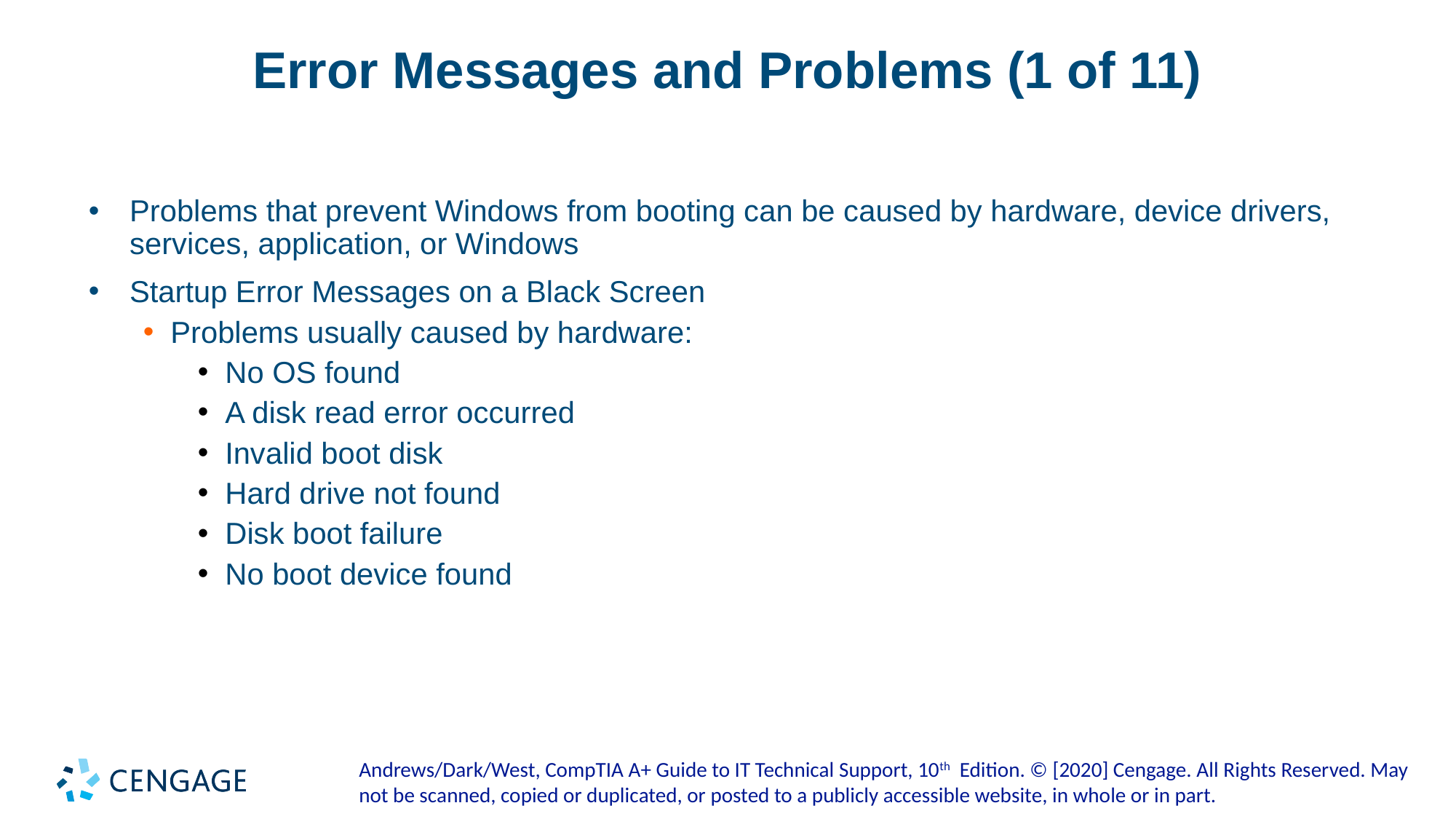

# Error Messages and Problems (1 of 11)
Problems that prevent Windows from booting can be caused by hardware, device drivers, services, application, or Windows
Startup Error Messages on a Black Screen
Problems usually caused by hardware:
No OS found
A disk read error occurred
Invalid boot disk
Hard drive not found
Disk boot failure
No boot device found